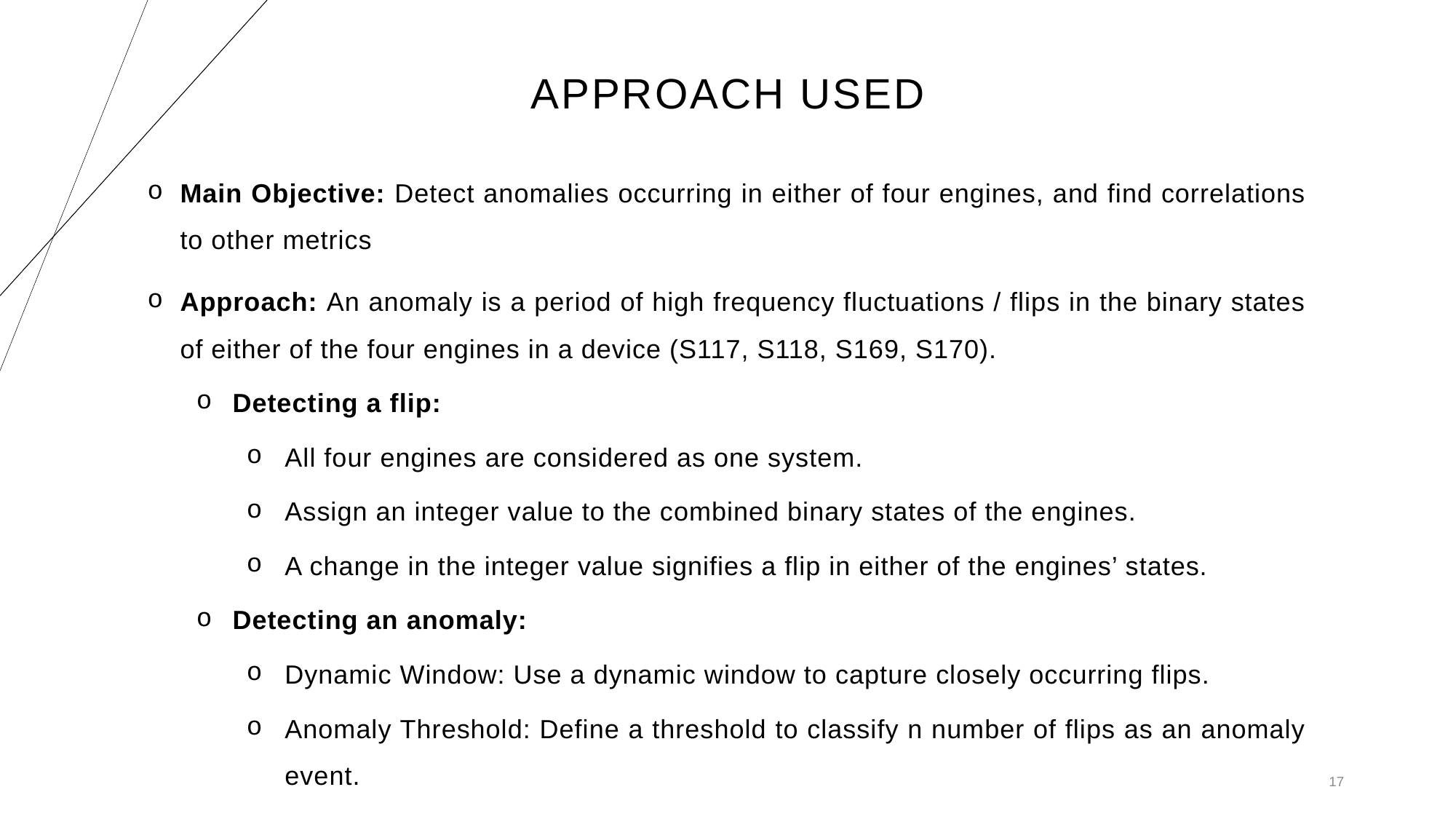

# APPROACH USED
Main Objective: Detect anomalies occurring in either of four engines, and find correlations to other metrics
Approach: An anomaly is a period of high frequency fluctuations / flips in the binary states of either of the four engines in a device (S117, S118, S169, S170).
Detecting a flip:
All four engines are considered as one system.
Assign an integer value to the combined binary states of the engines.
A change in the integer value signifies a flip in either of the engines’ states.
Detecting an anomaly:
Dynamic Window: Use a dynamic window to capture closely occurring flips.
Anomaly Threshold: Define a threshold to classify n number of flips as an anomaly event.

17